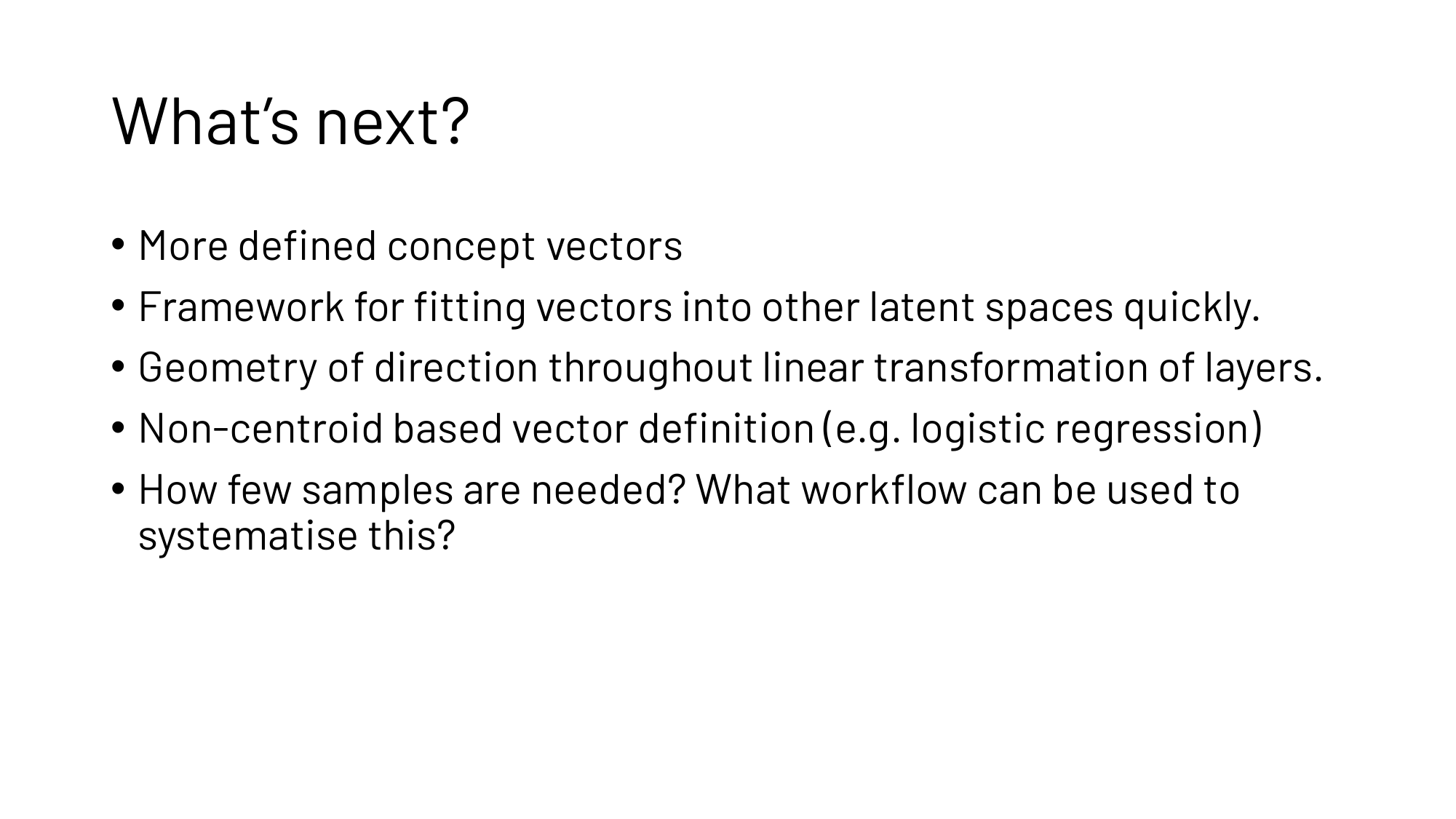

# What’s next?
More defined concept vectors
Framework for fitting vectors into other latent spaces quickly.
Geometry of direction throughout linear transformation of layers.
Non-centroid based vector definition (e.g. logistic regression)
How few samples are needed? What workflow can be used to systematise this?